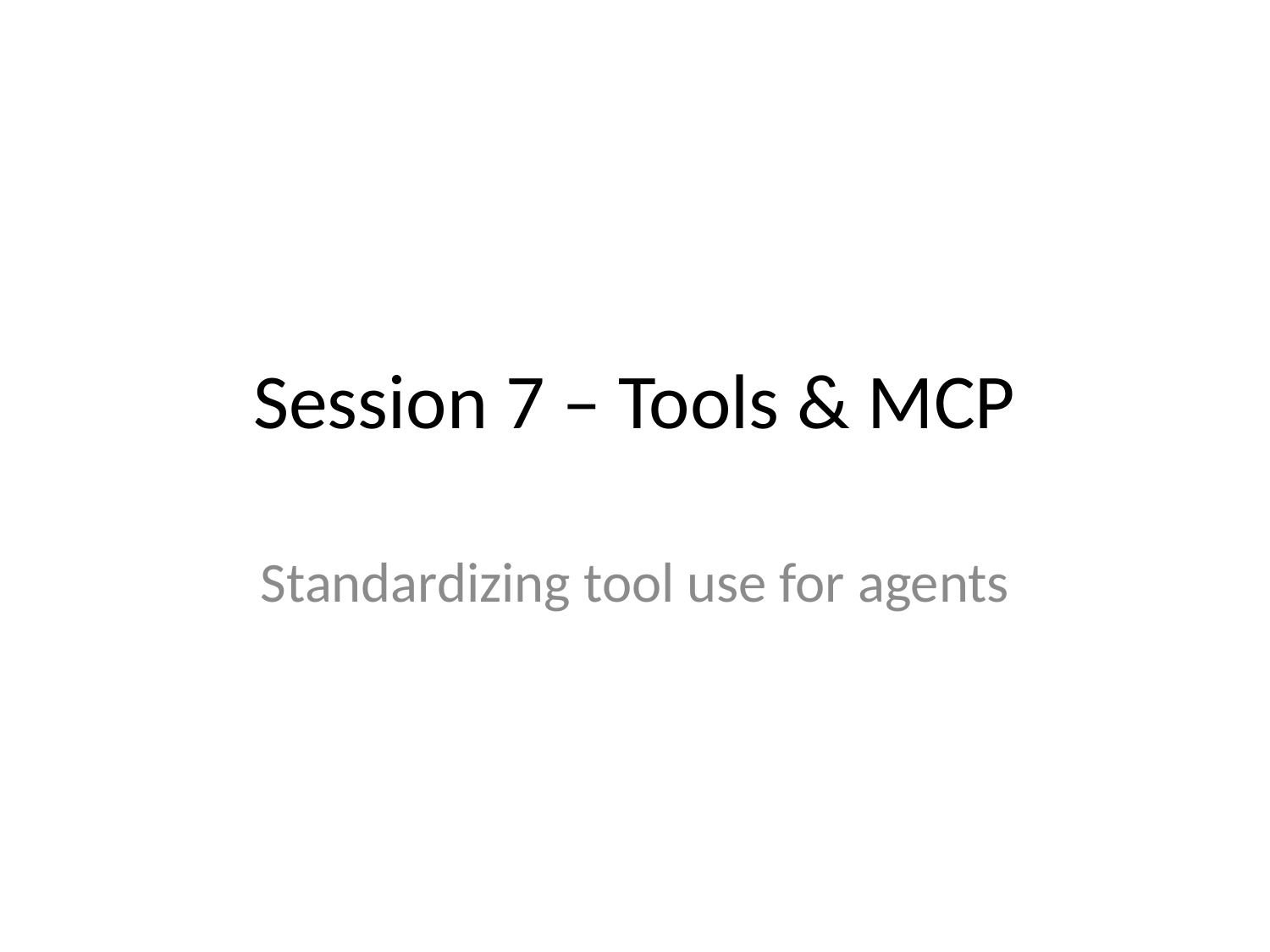

# Session 7 – Tools & MCP
Standardizing tool use for agents